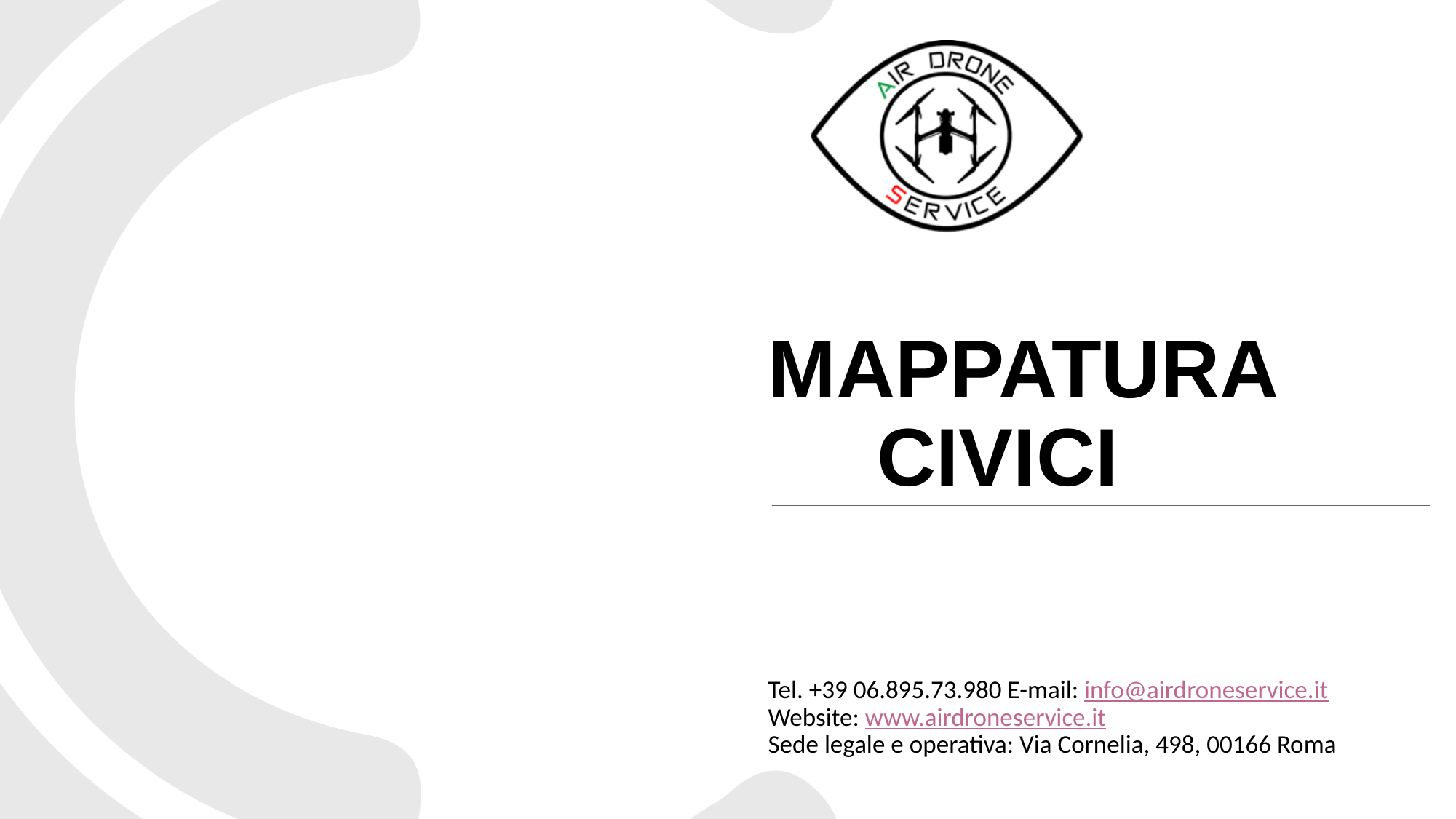

# MAPPATURA   	civici
Tel. +39 06.895.73.980 E-mail: info@airdroneservice.it
Website: www.airdroneservice.it
Sede legale e operativa: Via Cornelia, 498, 00166 Roma